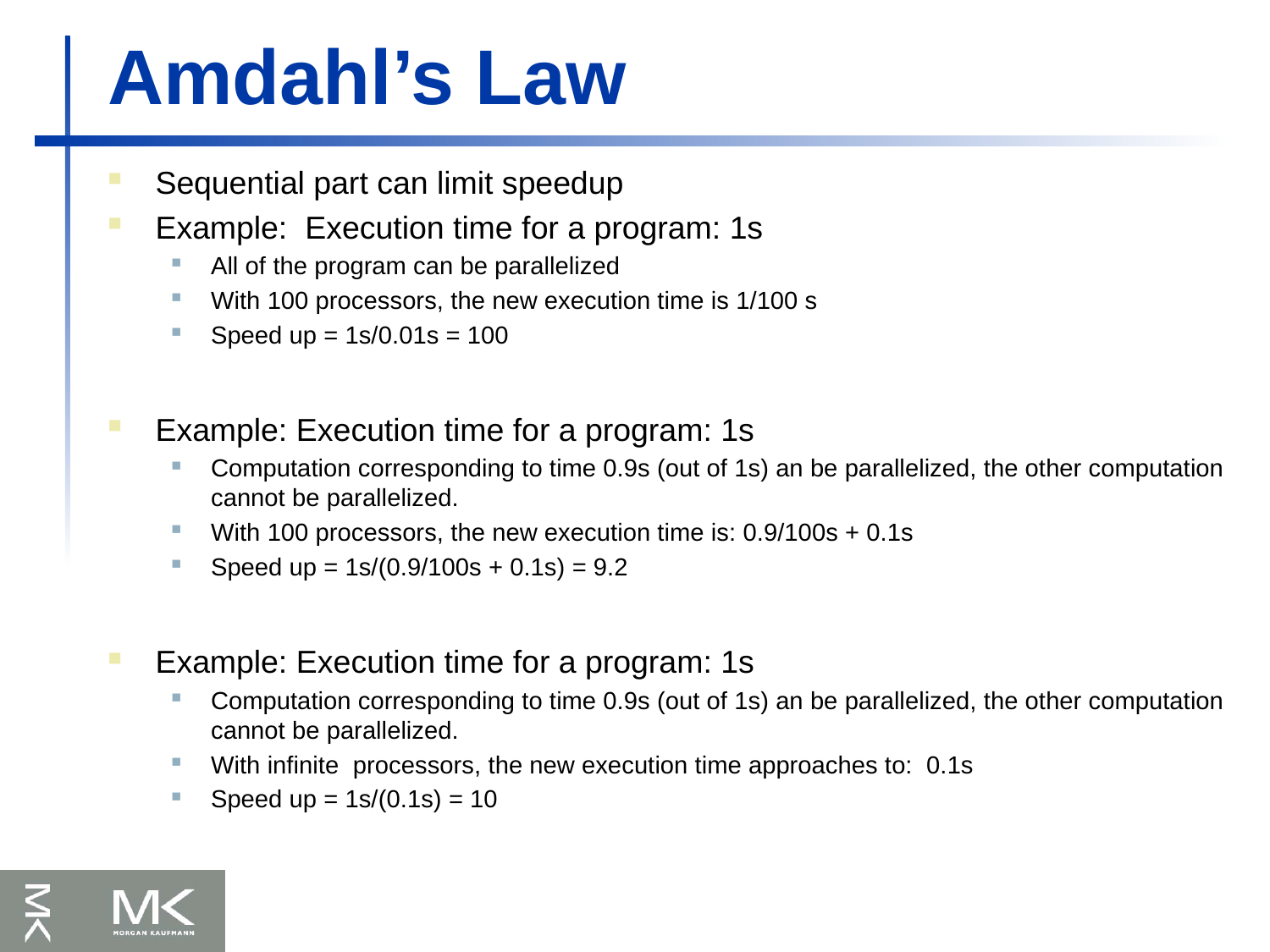

# Amdahl’s Law
Sequential part can limit speedup
Example:  Execution time for a program: 1s
All of the program can be parallelized
With 100 processors, the new execution time is 1/100 s
Speed up = 1s/0.01s = 100

Example: Execution time for a program: 1s
Computation corresponding to time 0.9s (out of 1s) an be parallelized, the other computation cannot be parallelized.
With 100 processors, the new execution time is: 0.9/100s + 0.1s
Speed up = 1s/(0.9/100s + 0.1s) = 9.2

Example: Execution time for a program: 1s
Computation corresponding to time 0.9s (out of 1s) an be parallelized, the other computation cannot be parallelized.
With infinite  processors, the new execution time approaches to:  0.1s
Speed up = 1s/(0.1s) = 10